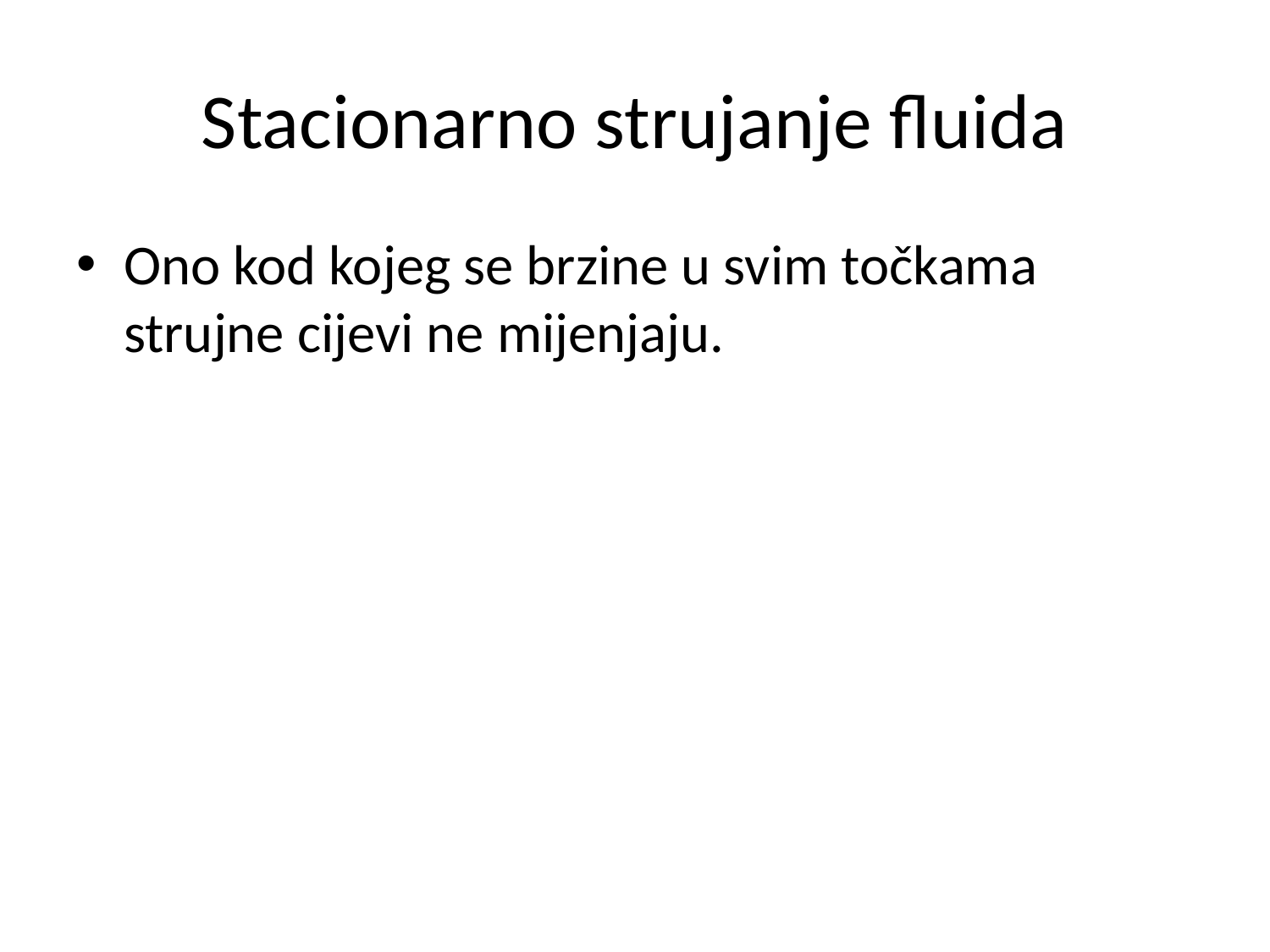

# Stacionarno strujanje fluida
Ono kod kojeg se brzine u svim točkama strujne cijevi ne mijenjaju.